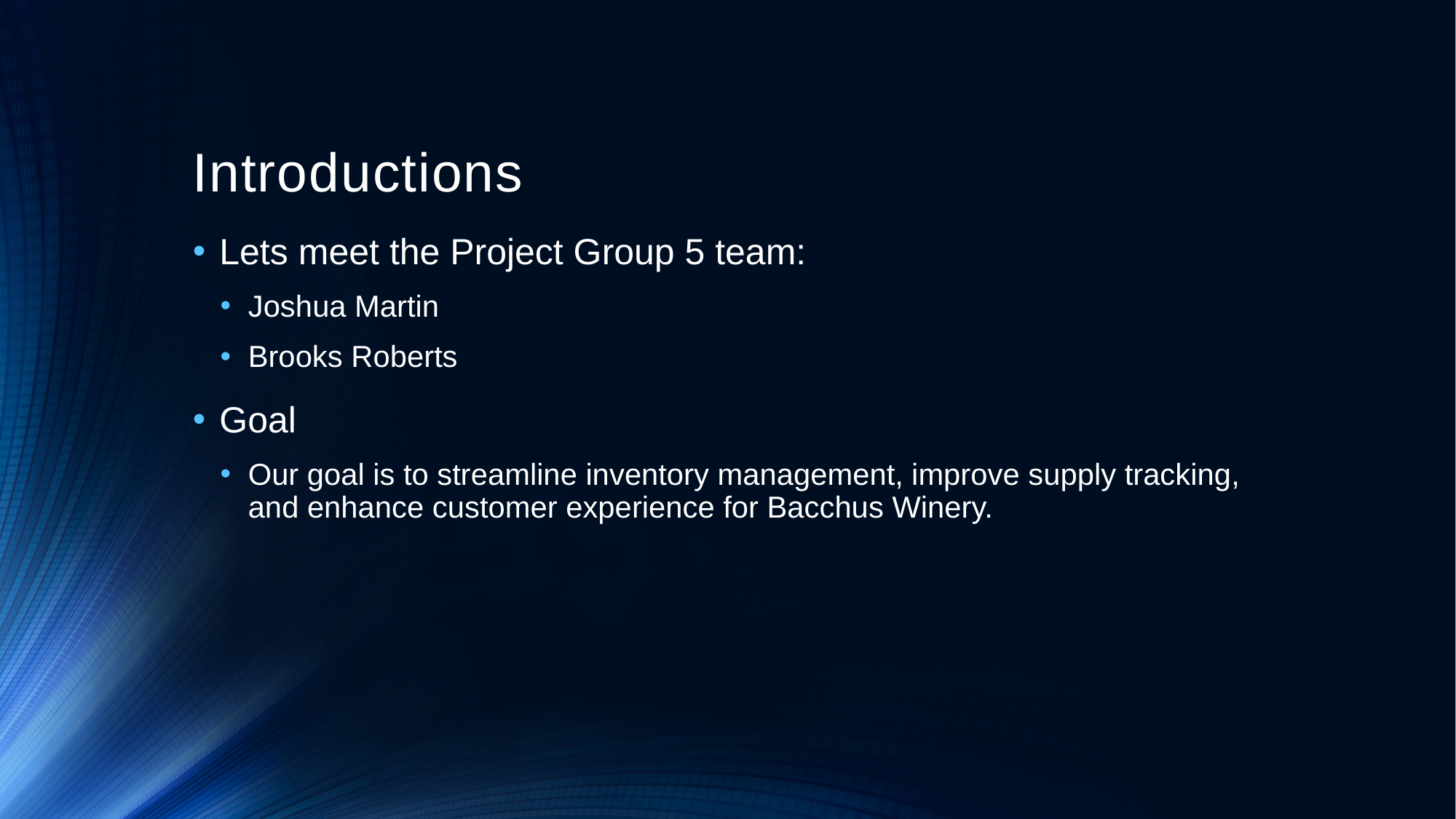

# Introductions
Lets meet the Project Group 5 team:
Joshua Martin
Brooks Roberts
Goal
Our goal is to streamline inventory management, improve supply tracking, and enhance customer experience for Bacchus Winery.